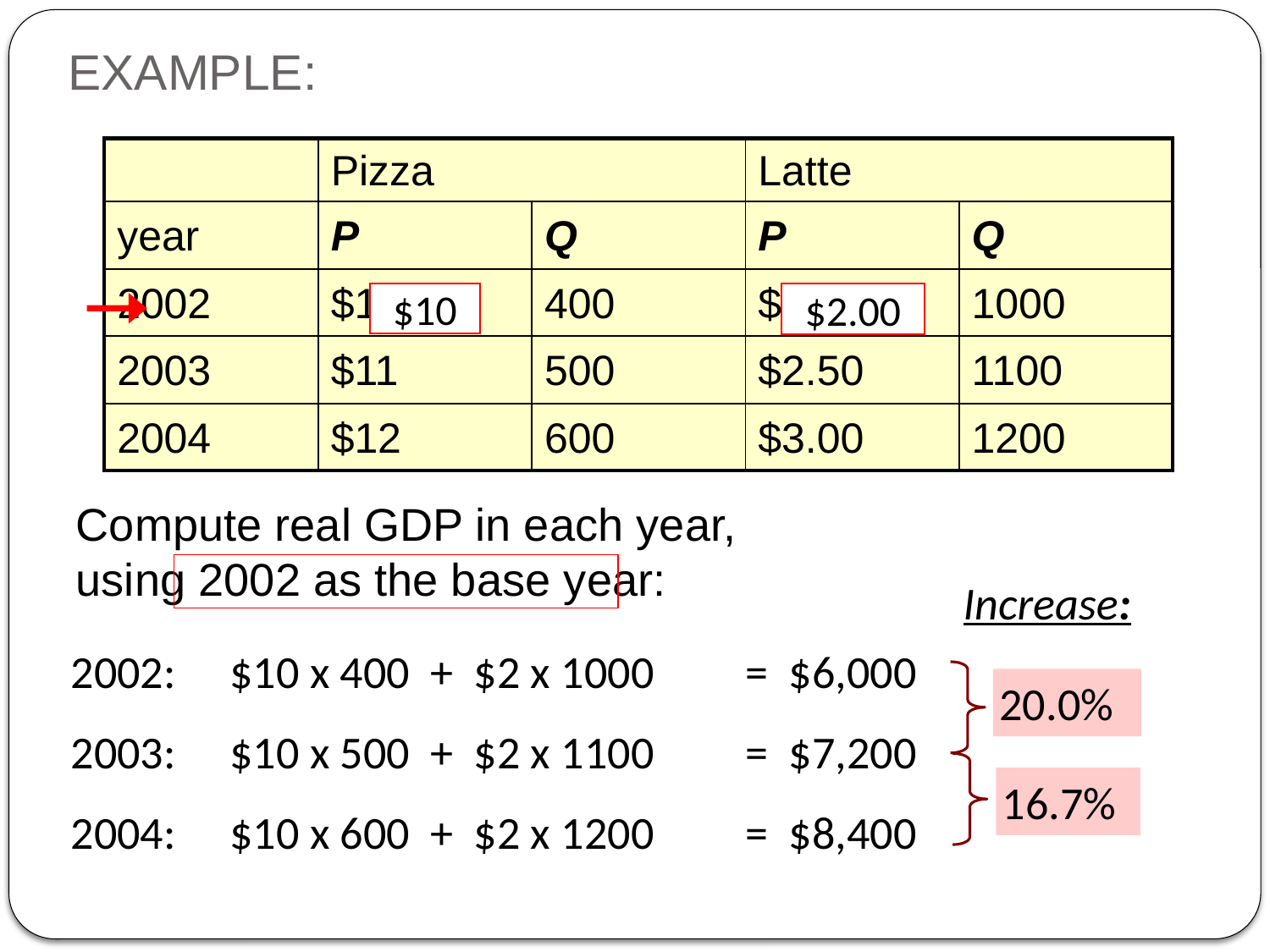

# EXAMPLE:
|  | Pizza |  | Latte |  |
| --- | --- | --- | --- | --- |
| year | P | Q | P | Q |
| 2002 | $10 | 400 | $2.00 | 1000 |
| 2003 | $11 | 500 | $2.50 | 1100 |
| 2004 | $12 | 600 | $3.00 | 1200 |
$10
$2.00

Compute real GDP in each year,
using 2002 as the base year:

Increase:
2002:	$10 x 400  +  $2 x 1000  	=  $6,000
2003:	$10 x 500  +  $2 x 1100 	=  $7,200
2004:	$10 x 600  +  $2 x 1200 	=  $8,400

20.0%

16.7%